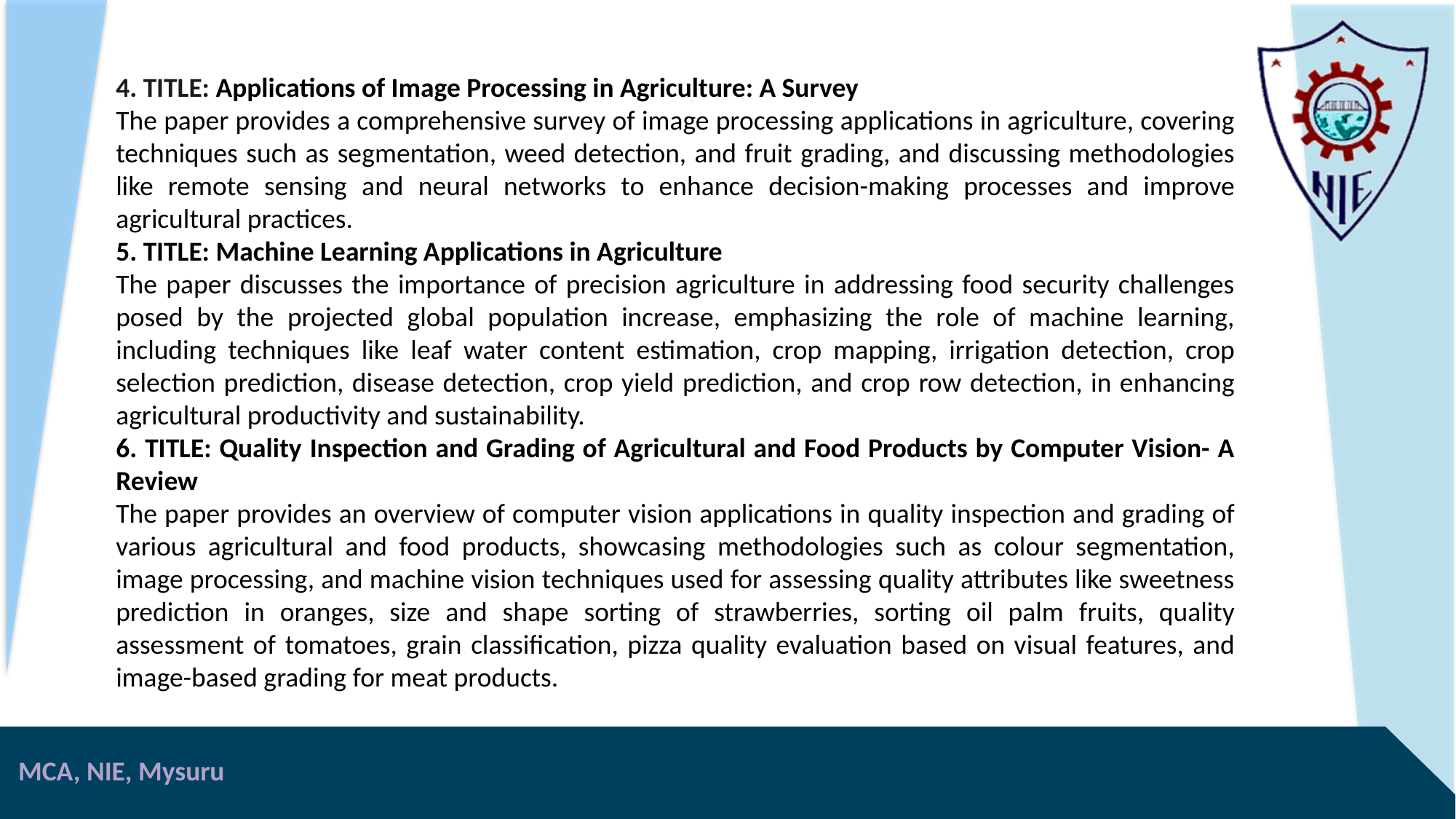

4. TITLE: Applications of Image Processing in Agriculture: A Survey
The paper provides a comprehensive survey of image processing applications in agriculture, covering techniques such as segmentation, weed detection, and fruit grading, and discussing methodologies like remote sensing and neural networks to enhance decision-making processes and improve agricultural practices.
5. TITLE: Machine Learning Applications in Agriculture
The paper discusses the importance of precision agriculture in addressing food security challenges posed by the projected global population increase, emphasizing the role of machine learning, including techniques like leaf water content estimation, crop mapping, irrigation detection, crop selection prediction, disease detection, crop yield prediction, and crop row detection, in enhancing agricultural productivity and sustainability.
6. TITLE: Quality Inspection and Grading of Agricultural and Food Products by Computer Vision- A Review
The paper provides an overview of computer vision applications in quality inspection and grading of various agricultural and food products, showcasing methodologies such as colour segmentation, image processing, and machine vision techniques used for assessing quality attributes like sweetness prediction in oranges, size and shape sorting of strawberries, sorting oil palm fruits, quality assessment of tomatoes, grain classification, pizza quality evaluation based on visual features, and image-based grading for meat products.